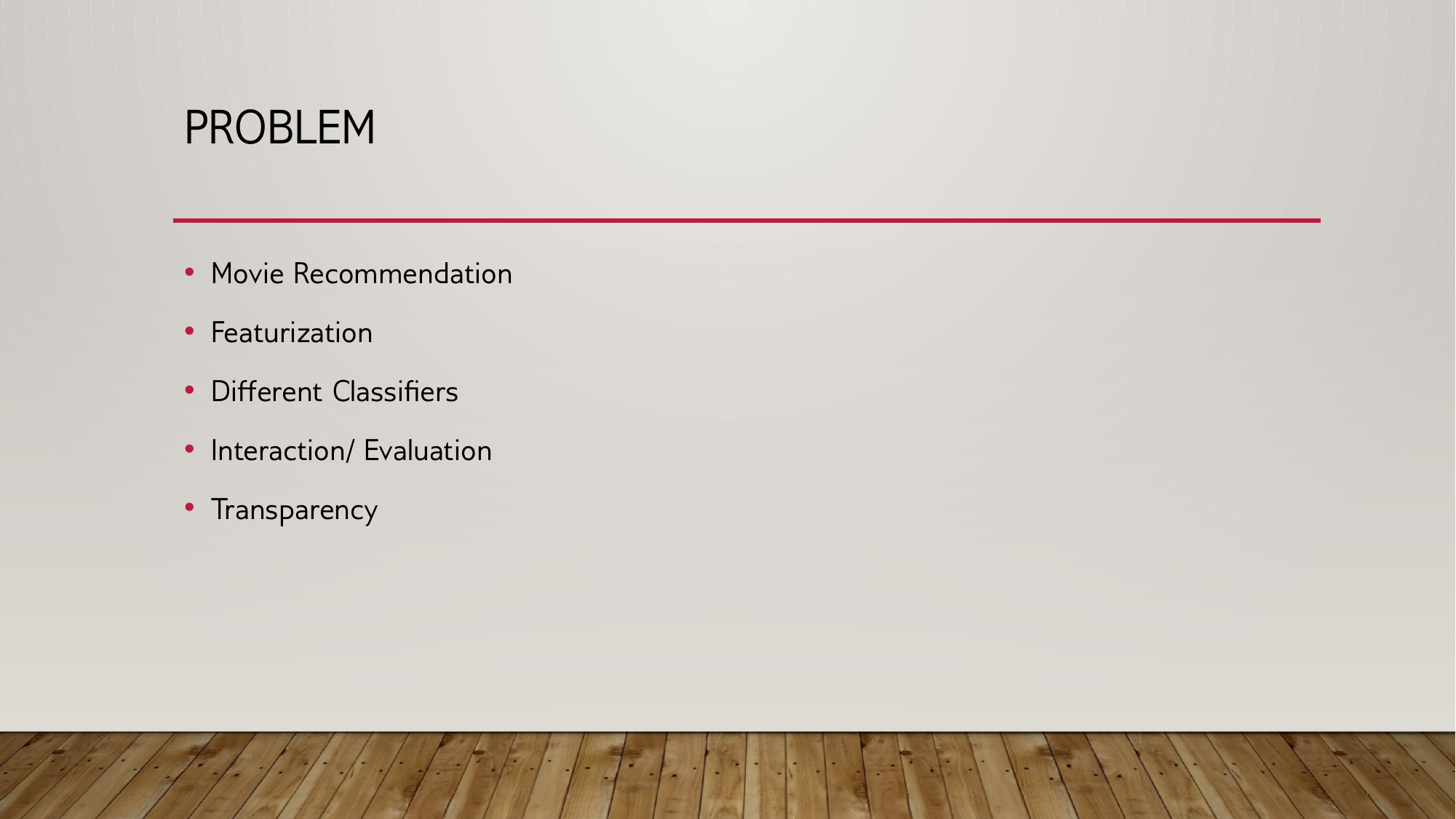

# Problem
Movie Recommendation
Featurization
Different Classifiers
Interaction/ Evaluation
Transparency